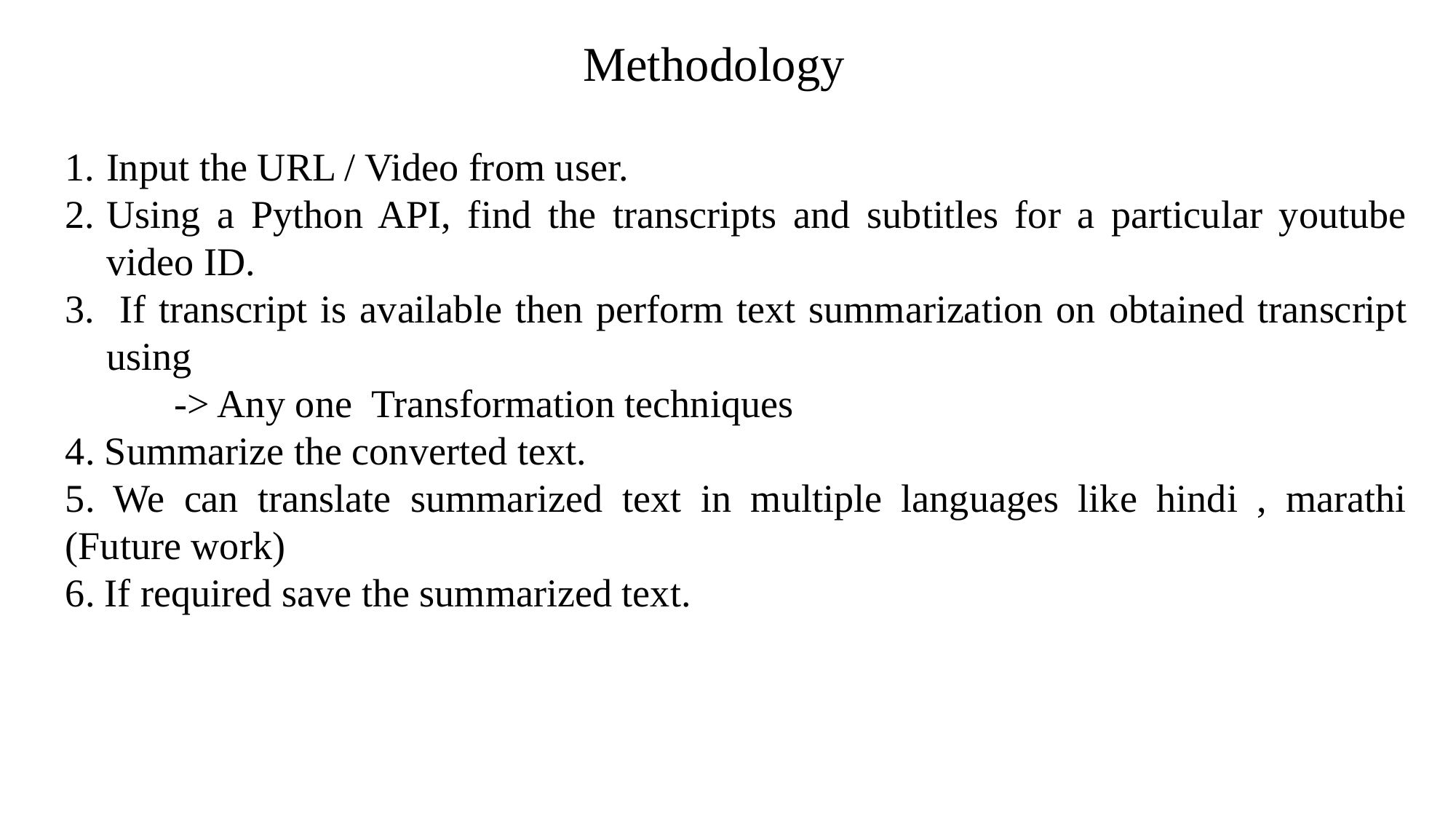

Methodology
Input the URL / Video from user.
Using a Python API, find the transcripts and subtitles for a particular youtube video ID.
 If transcript is available then perform text summarization on obtained transcript using
	-> Any one  Transformation techniques
4. Summarize the converted text.
5. We can translate summarized text in multiple languages like hindi , marathi (Future work)
6. If required save the summarized text.